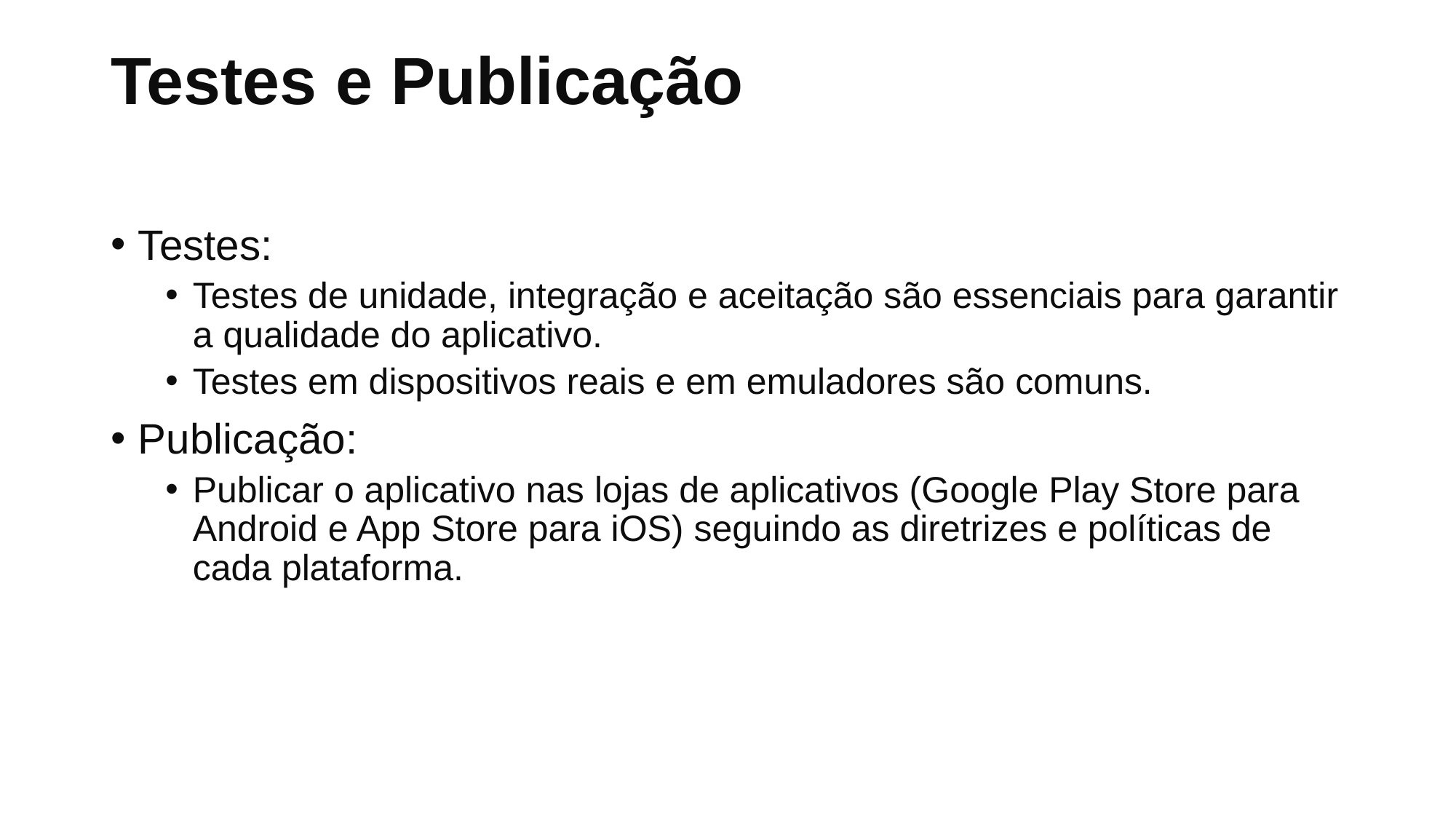

# Testes e Publicação
Testes:
Testes de unidade, integração e aceitação são essenciais para garantir a qualidade do aplicativo.
Testes em dispositivos reais e em emuladores são comuns.
Publicação:
Publicar o aplicativo nas lojas de aplicativos (Google Play Store para Android e App Store para iOS) seguindo as diretrizes e políticas de cada plataforma.